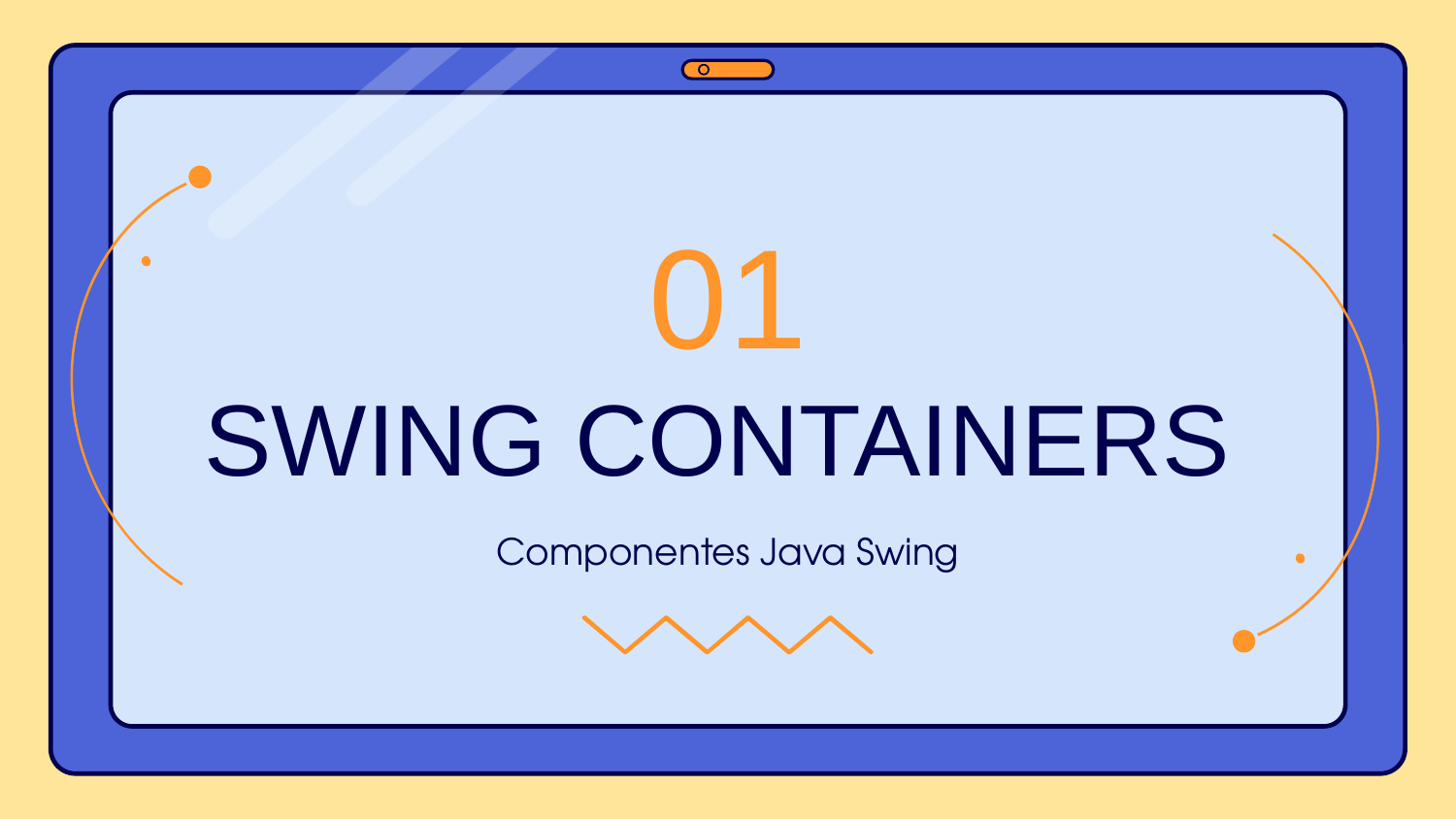

01
# SWING CONTAINERS
Componentes Java Swing